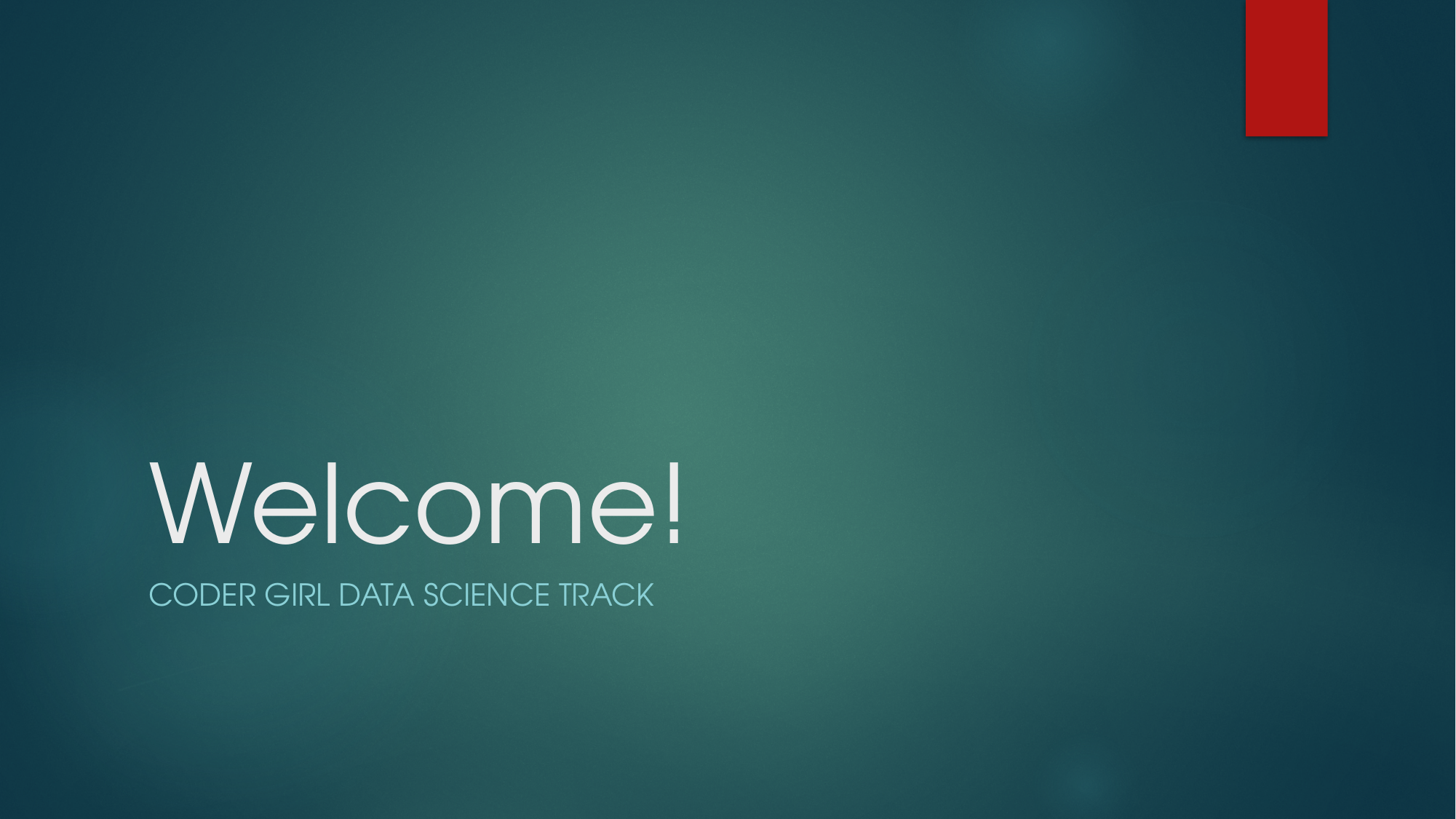

# Welcome!
CODER gIRL dATA sCIENCE tRACK